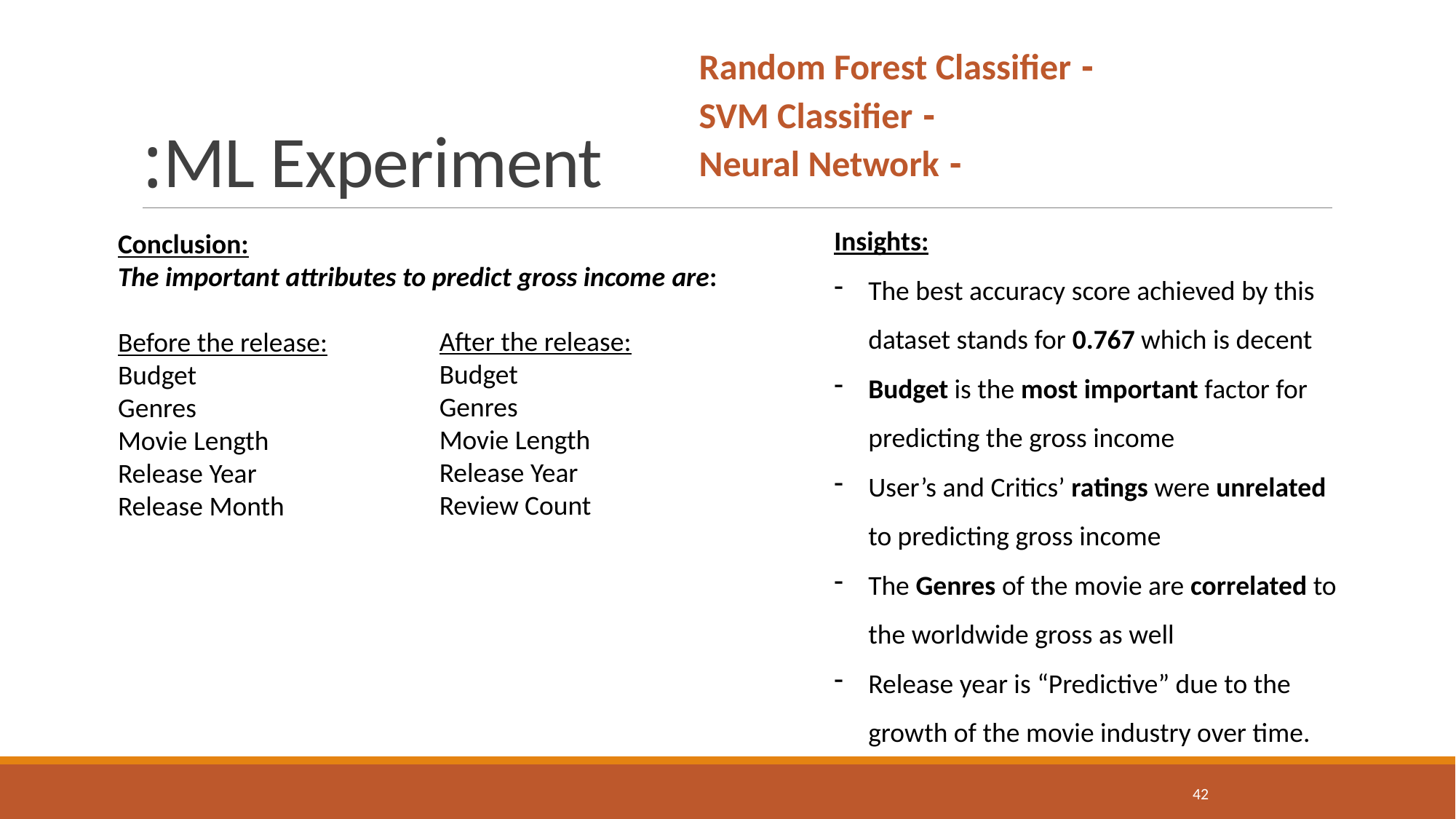

# ML Experiment:
- Random Forest Classifier
- SVM Classifier
- Neural Network
Insights:
The best accuracy score achieved by this dataset stands for 0.767 which is decent
Budget is the most important factor for predicting the gross income
User’s and Critics’ ratings were unrelated to predicting gross income
The Genres of the movie are correlated to the worldwide gross as well
Release year is “Predictive” due to the growth of the movie industry over time.
Conclusion:
The important attributes to predict gross income are:

Before the release:
Budget
Genres
Movie Length
Release Year
Release Month
After the release:
Budget
Genres
Movie Length
Release Year
Review Count
42